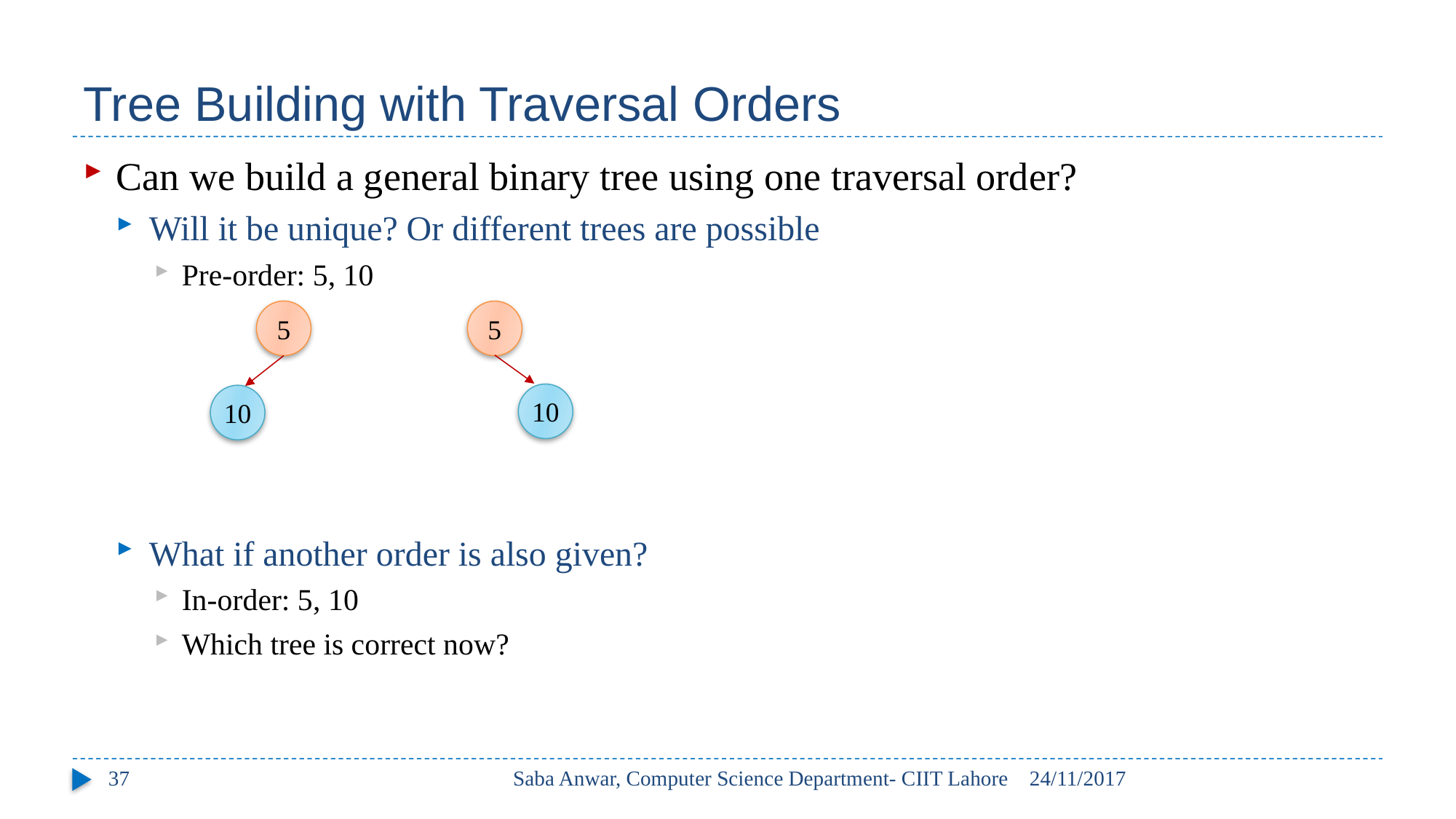

# Tree Building with Traversal Orders
Can we build a general binary tree using one traversal order?
Will it be unique? Or different trees are possible
Pre-order: 5, 10

What if another order is also given?
In-order: 5, 10
Which tree is correct now?

5
5
10
10
37
Saba Anwar, Computer Science Department- CIIT Lahore
24/11/2017